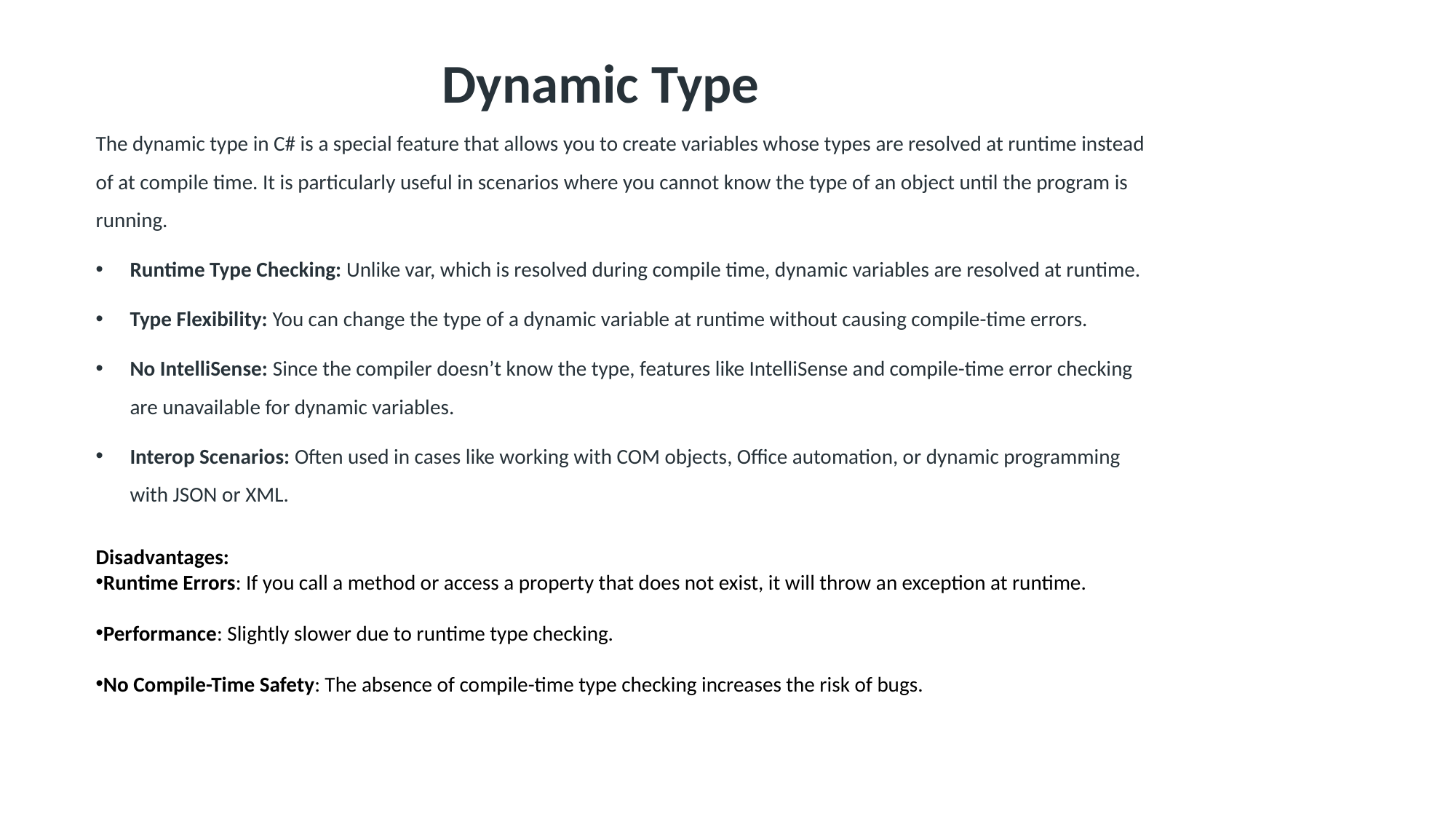

Dynamic Type
The dynamic type in C# is a special feature that allows you to create variables whose types are resolved at runtime instead of at compile time. It is particularly useful in scenarios where you cannot know the type of an object until the program is running.
Runtime Type Checking: Unlike var, which is resolved during compile time, dynamic variables are resolved at runtime.
Type Flexibility: You can change the type of a dynamic variable at runtime without causing compile-time errors.
No IntelliSense: Since the compiler doesn’t know the type, features like IntelliSense and compile-time error checking are unavailable for dynamic variables.
Interop Scenarios: Often used in cases like working with COM objects, Office automation, or dynamic programming with JSON or XML.

Disadvantages:
Runtime Errors: If you call a method or access a property that does not exist, it will throw an exception at runtime.

Performance: Slightly slower due to runtime type checking.

No Compile-Time Safety: The absence of compile-time type checking increases the risk of bugs.